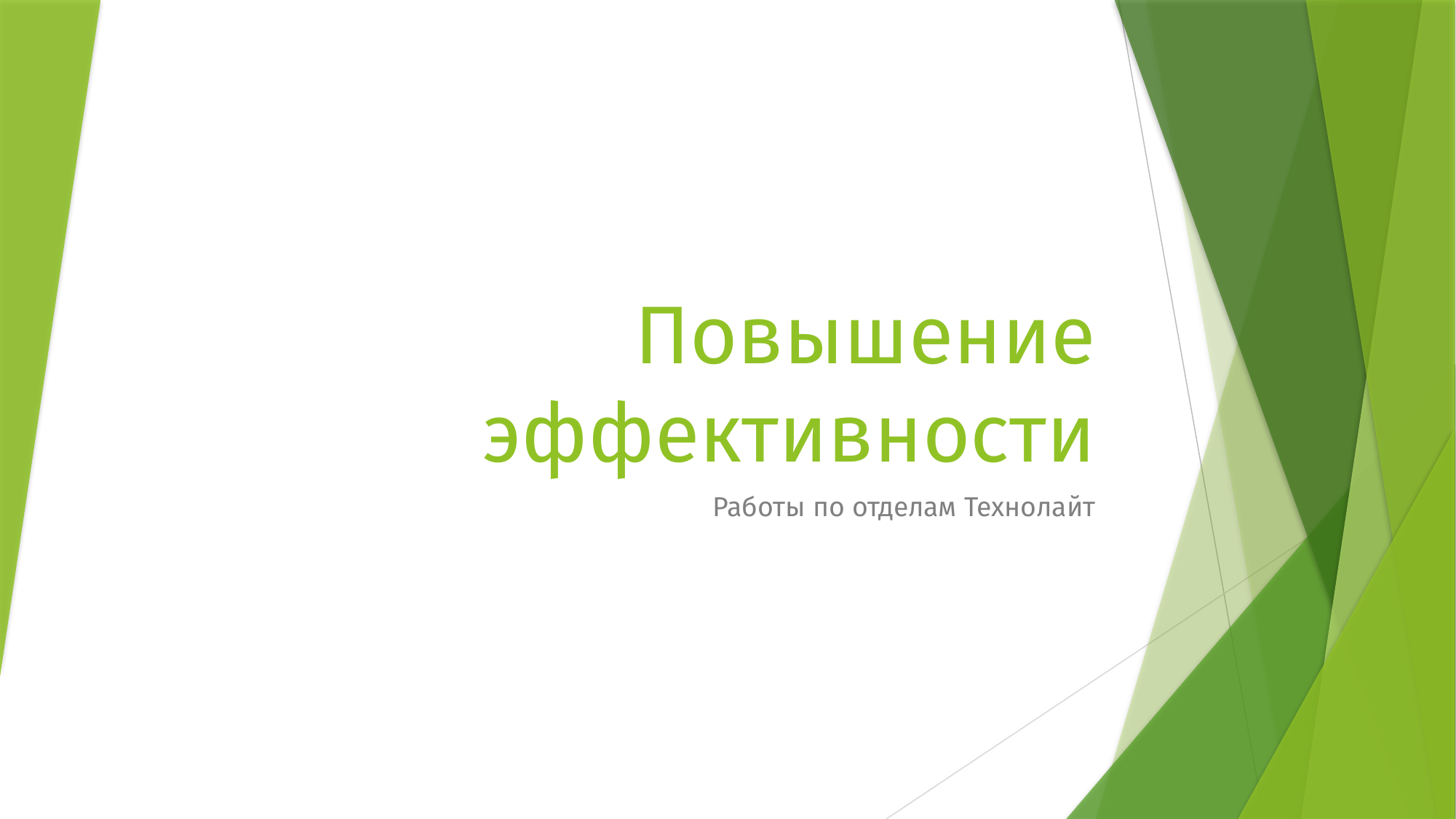

# Повышение эффективности
Работы по отделам Технолайт